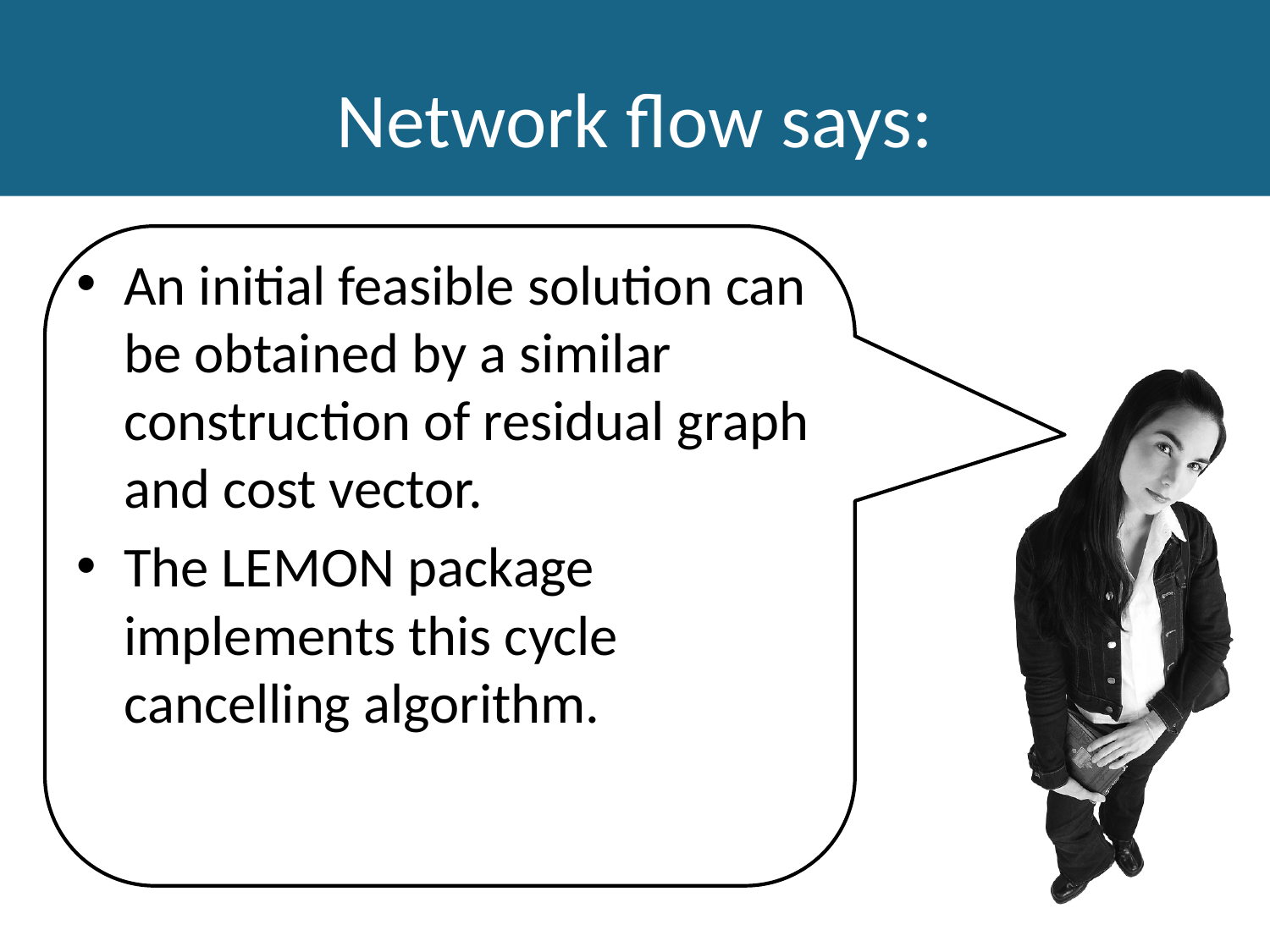

# Network flow says:
An initial feasible solution can be obtained by a similar construction of residual graph and cost vector.
The LEMON package implements this cycle cancelling algorithm.